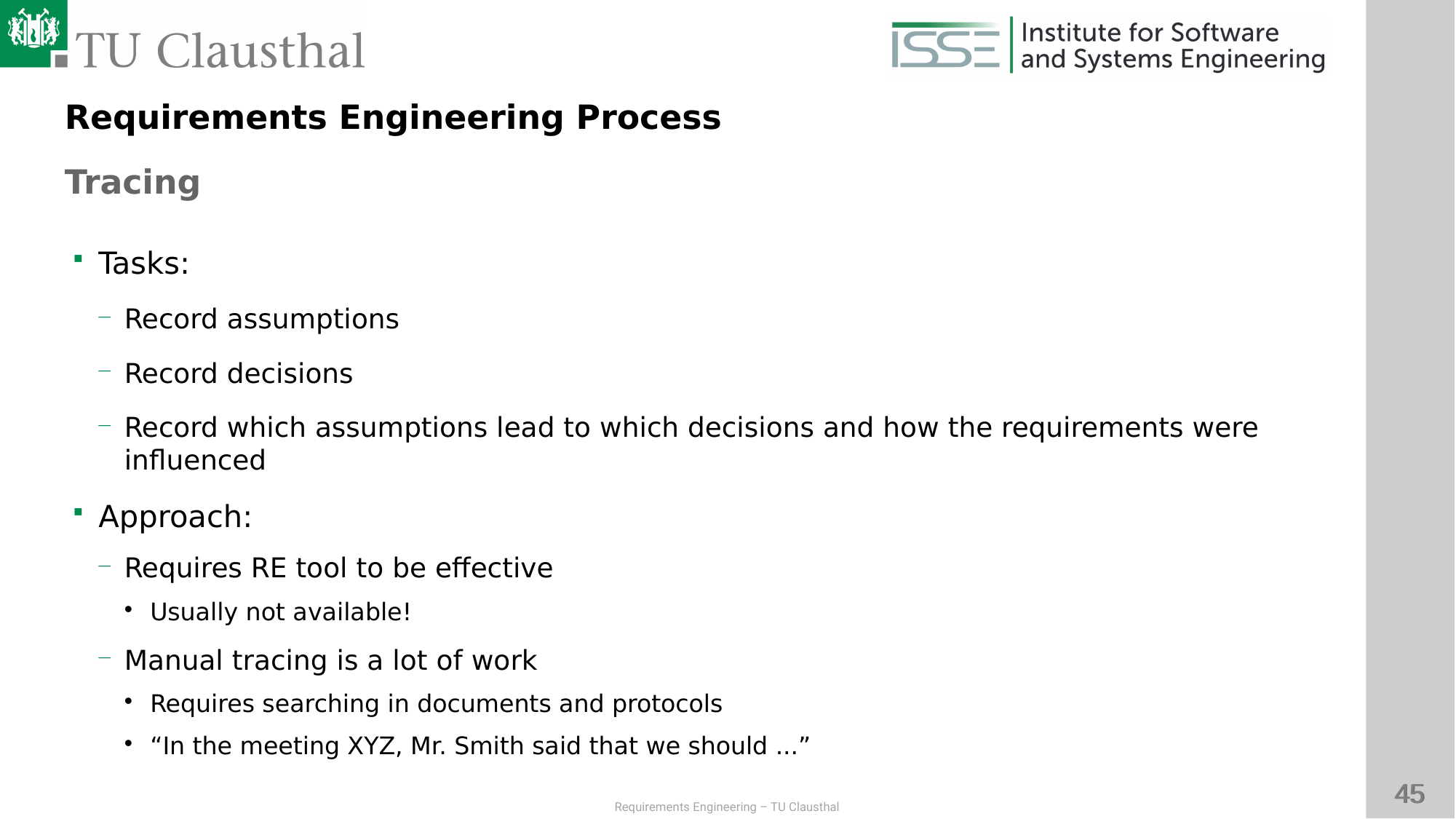

Requirements Engineering Process
Tracing

# Tasks:
Record assumptions
Record decisions
Record which assumptions lead to which decisions and how the requirements were influenced
Approach:
Requires RE tool to be effective
Usually not available!
Manual tracing is a lot of work
Requires searching in documents and protocols
“In the meeting XYZ, Mr. Smith said that we should ...”